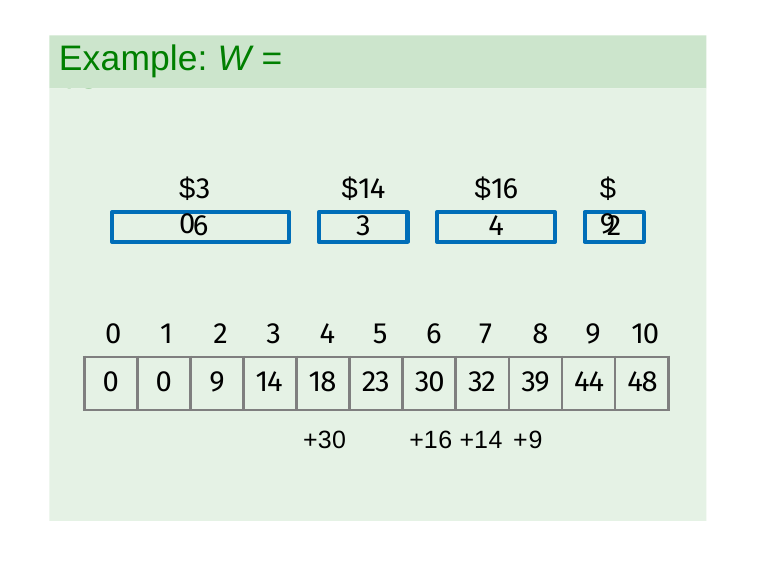

Example: W = 10

$30
$14
$16
$9
6
3
4
2
0	1	2	3	4	5	6	7	8	9	10
| 0 | 0 | 9 | 14 | 18 | 23 | 30 | 32 | 39 | 44 | 48 |
| --- | --- | --- | --- | --- | --- | --- | --- | --- | --- | --- |
+30
+16 +14 +9